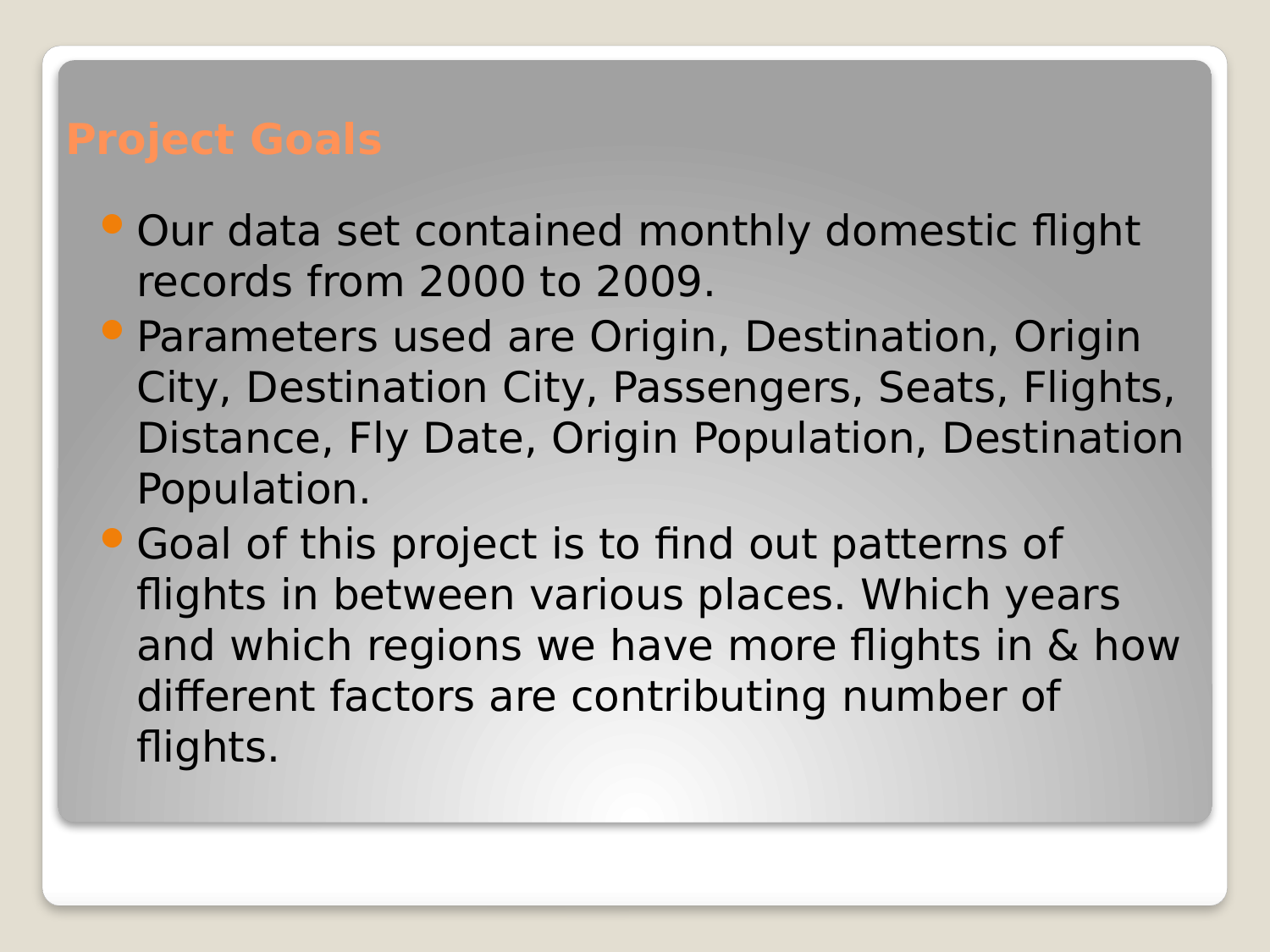

# Project Goals
Our data set contained monthly domestic flight records from 2000 to 2009.
Parameters used are Origin, Destination, Origin City, Destination City, Passengers, Seats, Flights, Distance, Fly Date, Origin Population, Destination Population.
Goal of this project is to find out patterns of flights in between various places. Which years and which regions we have more flights in & how different factors are contributing number of flights.